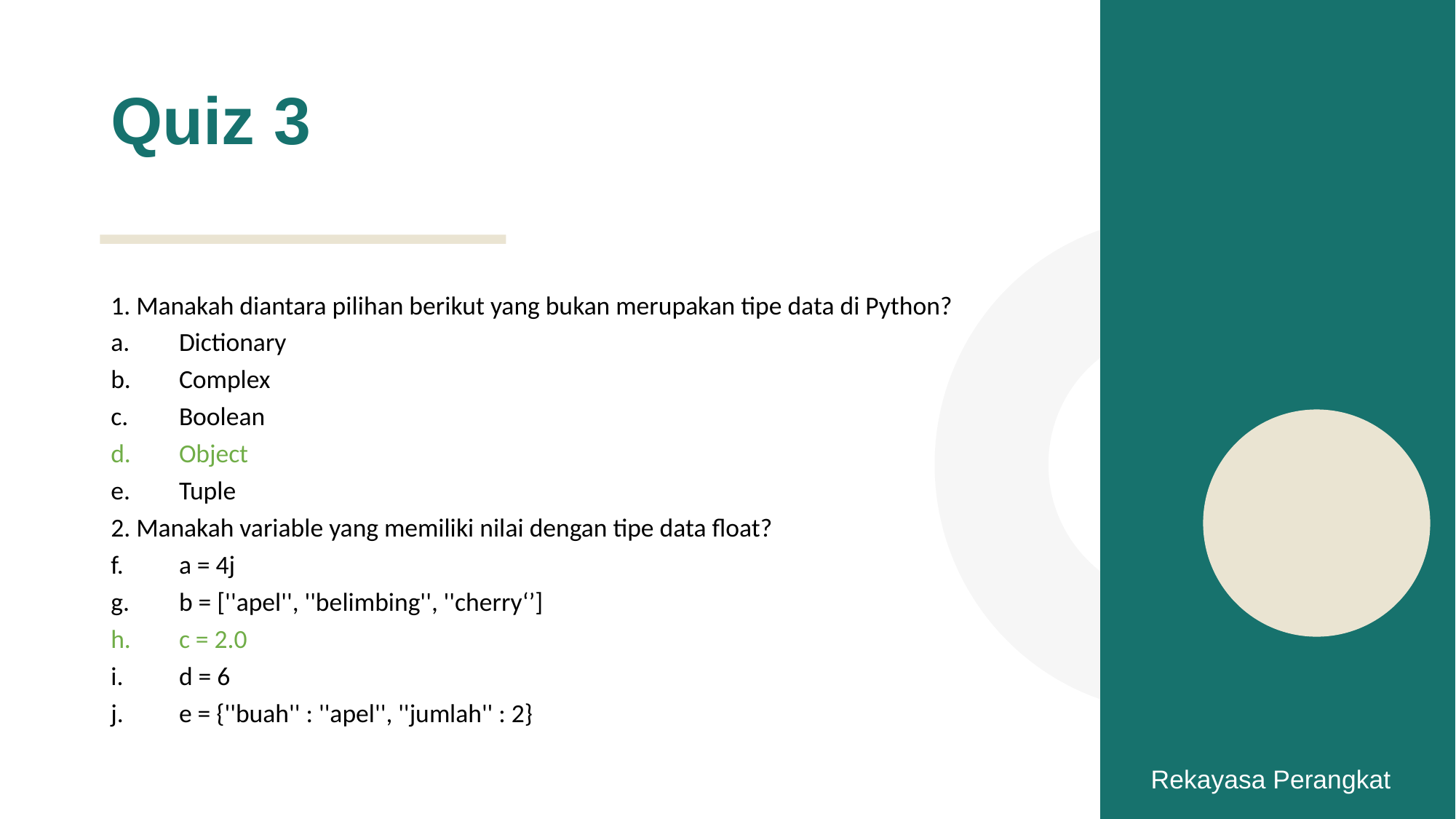

# Quiz 3
1. Manakah diantara pilihan berikut yang bukan merupakan tipe data di Python?
Dictionary
Complex
Boolean
Object
Tuple
2. Manakah variable yang memiliki nilai dengan tipe data float?
a = 4j
b = [''apel'', ''belimbing'', ''cherry‘’]
c = 2.0
d = 6
e = {''buah'' : ''apel'', ''jumlah'' : 2}